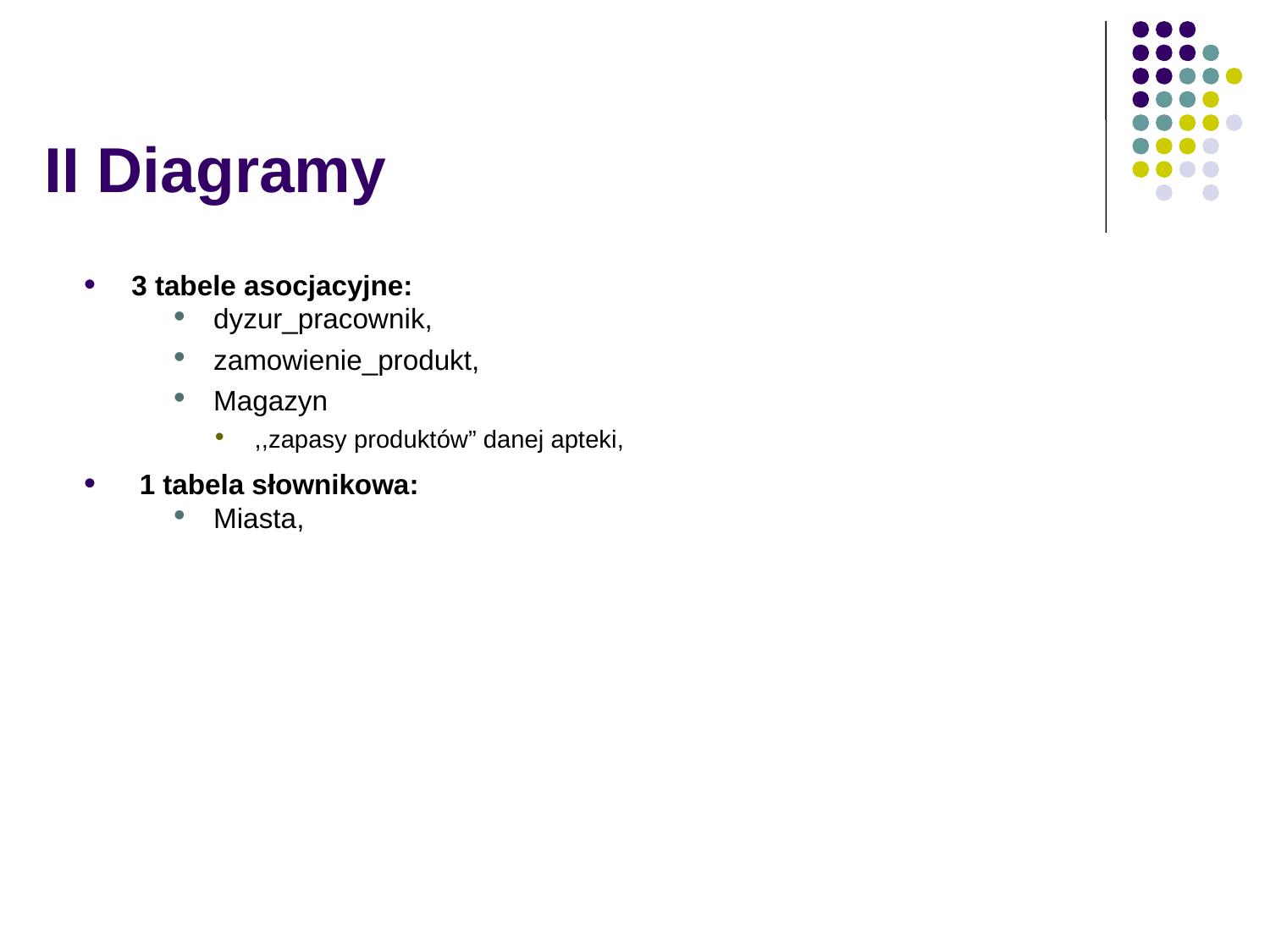

# II Diagramy

3 tabele asocjacyjne:
dyzur_pracownik,
zamowienie_produkt,
Magazyn
,,zapasy produktów” danej apteki,
 1 tabela słownikowa:
Miasta,